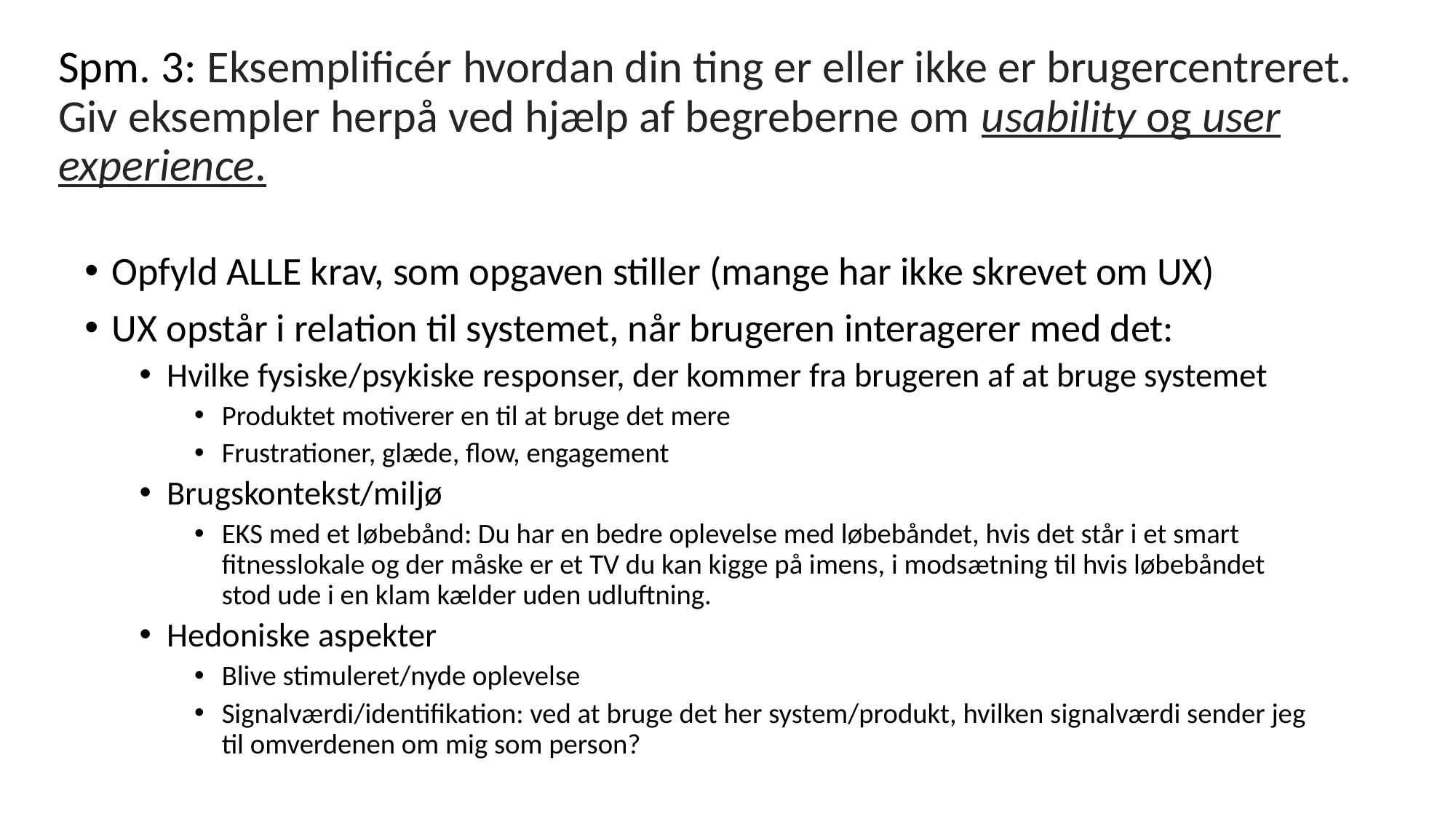

# Spm. 3: Eksemplificér hvordan din ting er eller ikke er brugercentreret. Giv eksempler herpå ved hjælp af begreberne om usability og user experience.
Opfyld ALLE krav, som opgaven stiller (mange har ikke skrevet om UX)
UX opstår i relation til systemet, når brugeren interagerer med det:
Hvilke fysiske/psykiske responser, der kommer fra brugeren af at bruge systemet
Produktet motiverer en til at bruge det mere
Frustrationer, glæde, flow, engagement
Brugskontekst/miljø
EKS med et løbebånd: Du har en bedre oplevelse med løbebåndet, hvis det står i et smart fitnesslokale og der måske er et TV du kan kigge på imens, i modsætning til hvis løbebåndet stod ude i en klam kælder uden udluftning.
Hedoniske aspekter
Blive stimuleret/nyde oplevelse
Signalværdi/identifikation: ved at bruge det her system/produkt, hvilken signalværdi sender jeg til omverdenen om mig som person?